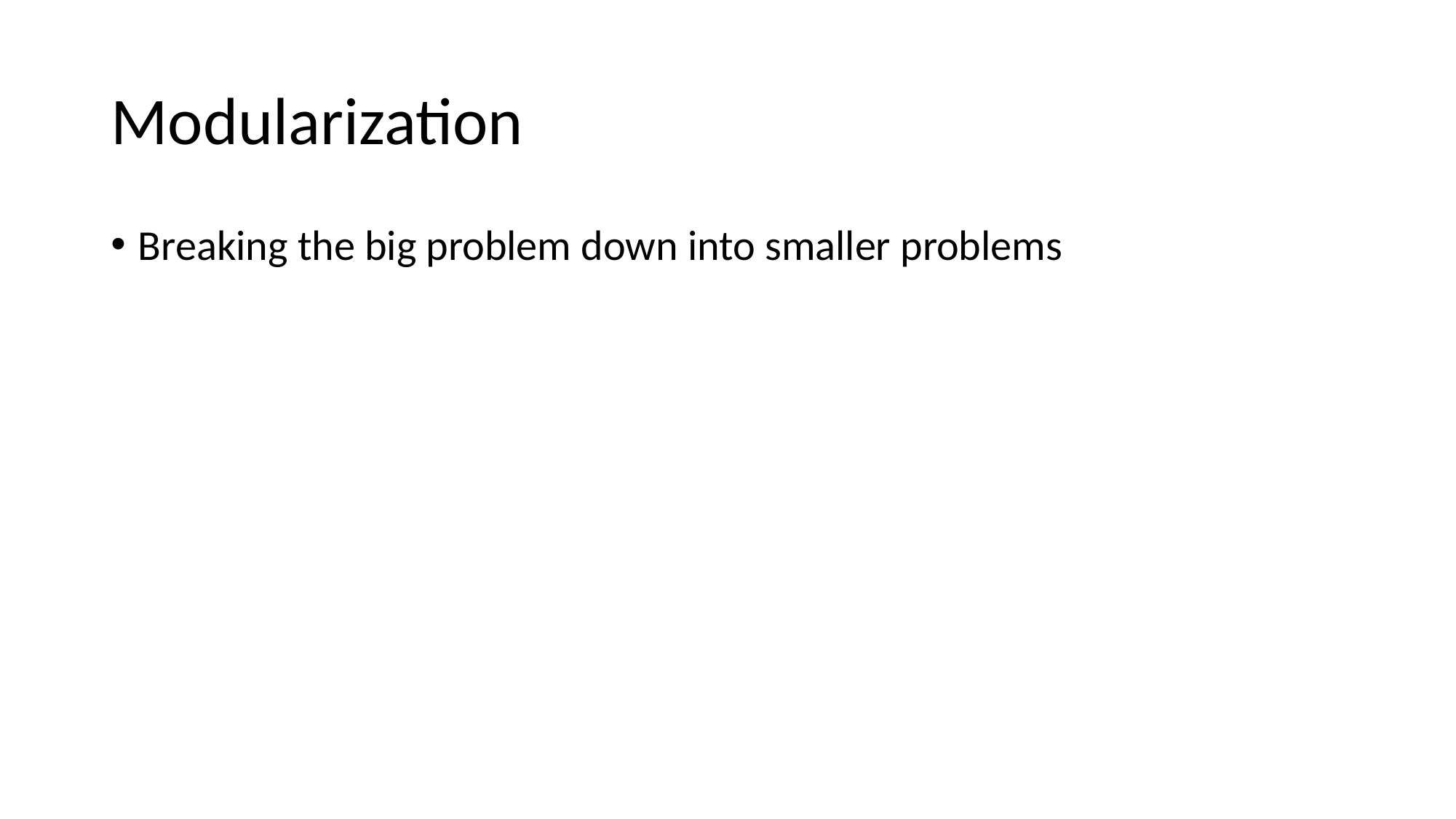

# Modularization
Breaking the big problem down into smaller problems